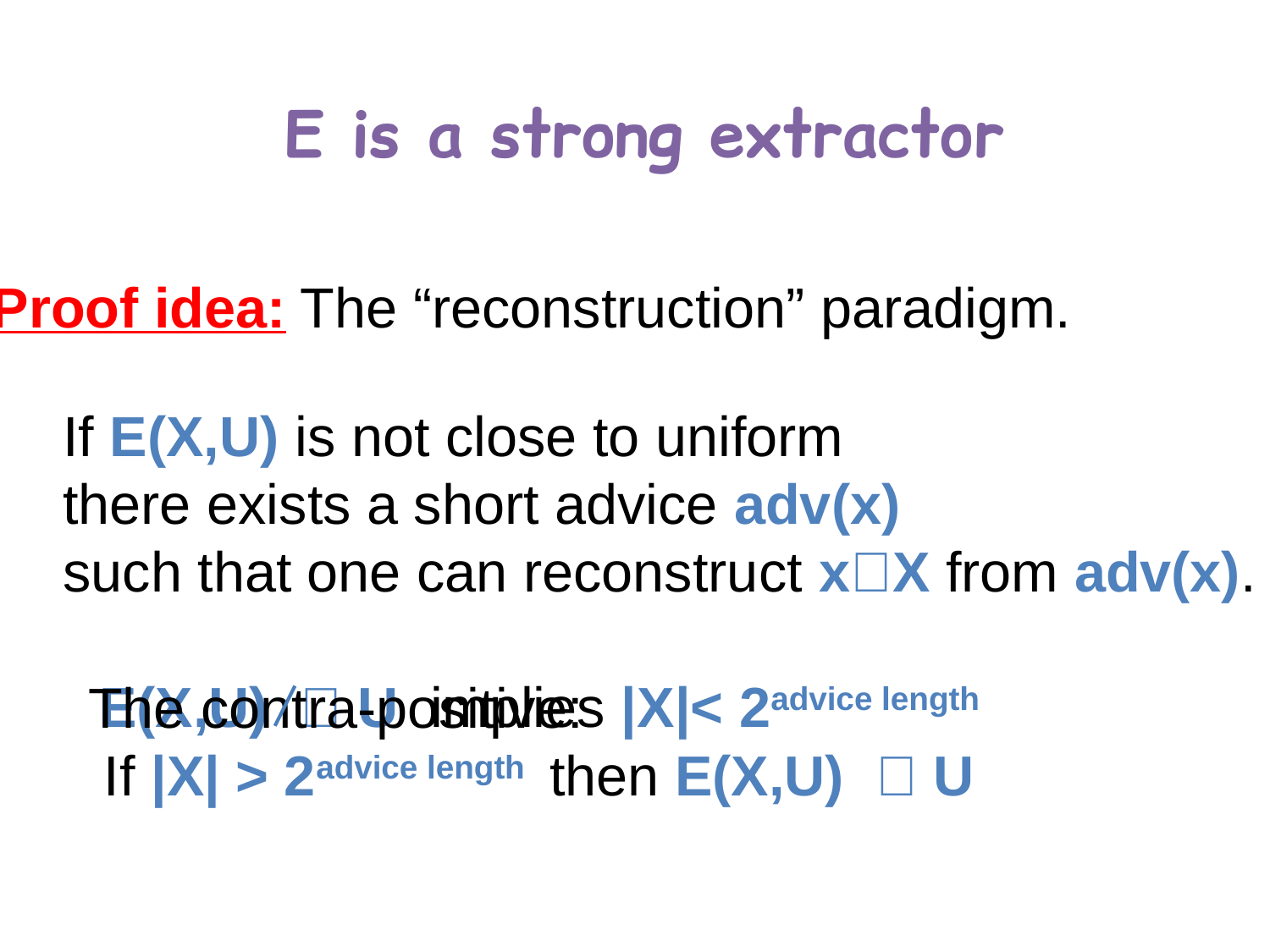

# E is a strong extractor
Proof idea: The “reconstruction” paradigm.
If E(X,U) is not close to uniform
there exists a short advice adv(x)
such that one can reconstruct x∈X from adv(x).
E(X,U)  ≈ U  implies |X|< 2advice length
 The contra-positive:
  If |X| > 2advice length  then E(X,U)  ≈ U